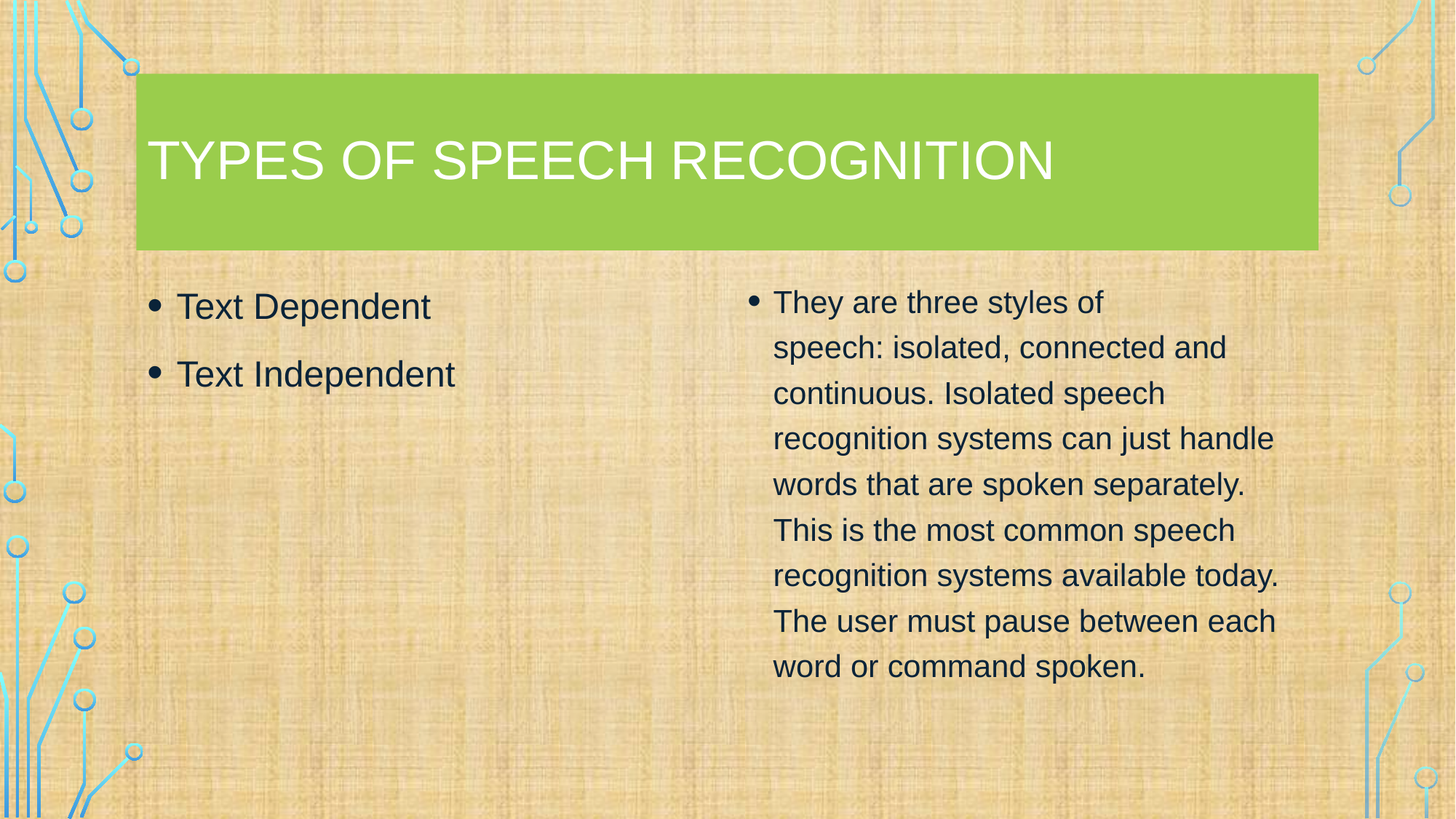

# Types of speech recognition
Text Dependent
Text Independent
They are three styles of speech: isolated, connected and continuous. Isolated speech recognition systems can just handle words that are spoken separately. This is the most common speech recognition systems available today. The user must pause between each word or command spoken.